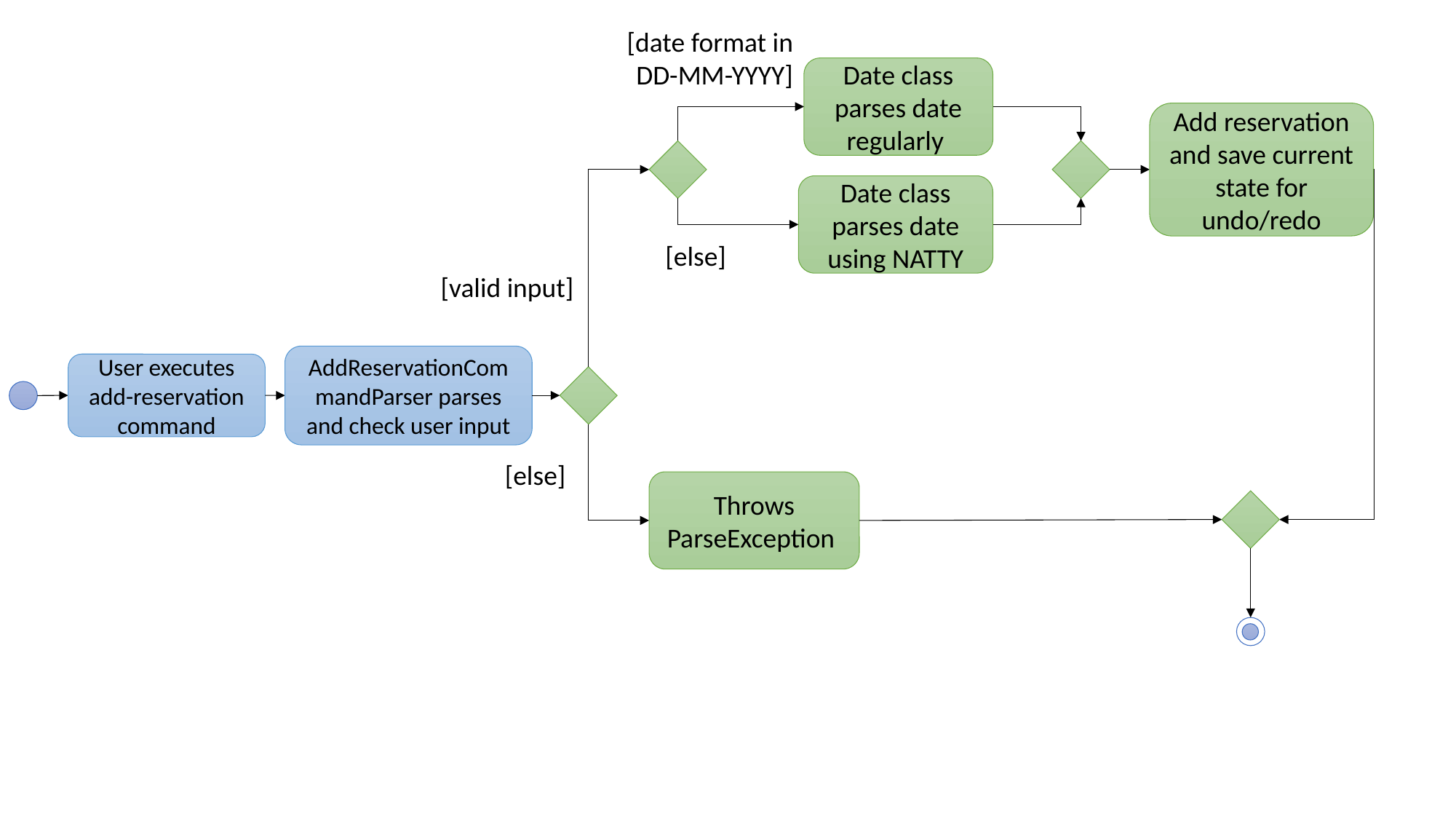

[date format in DD-MM-YYYY]
Date class parses date regularly
Add reservation and save current state for undo/redo

Date class parses date using NATTY
[else]
[valid input]
AddReservationCommandParser parses and check user input
User executes add-reservation command

[else]
Throws ParseException